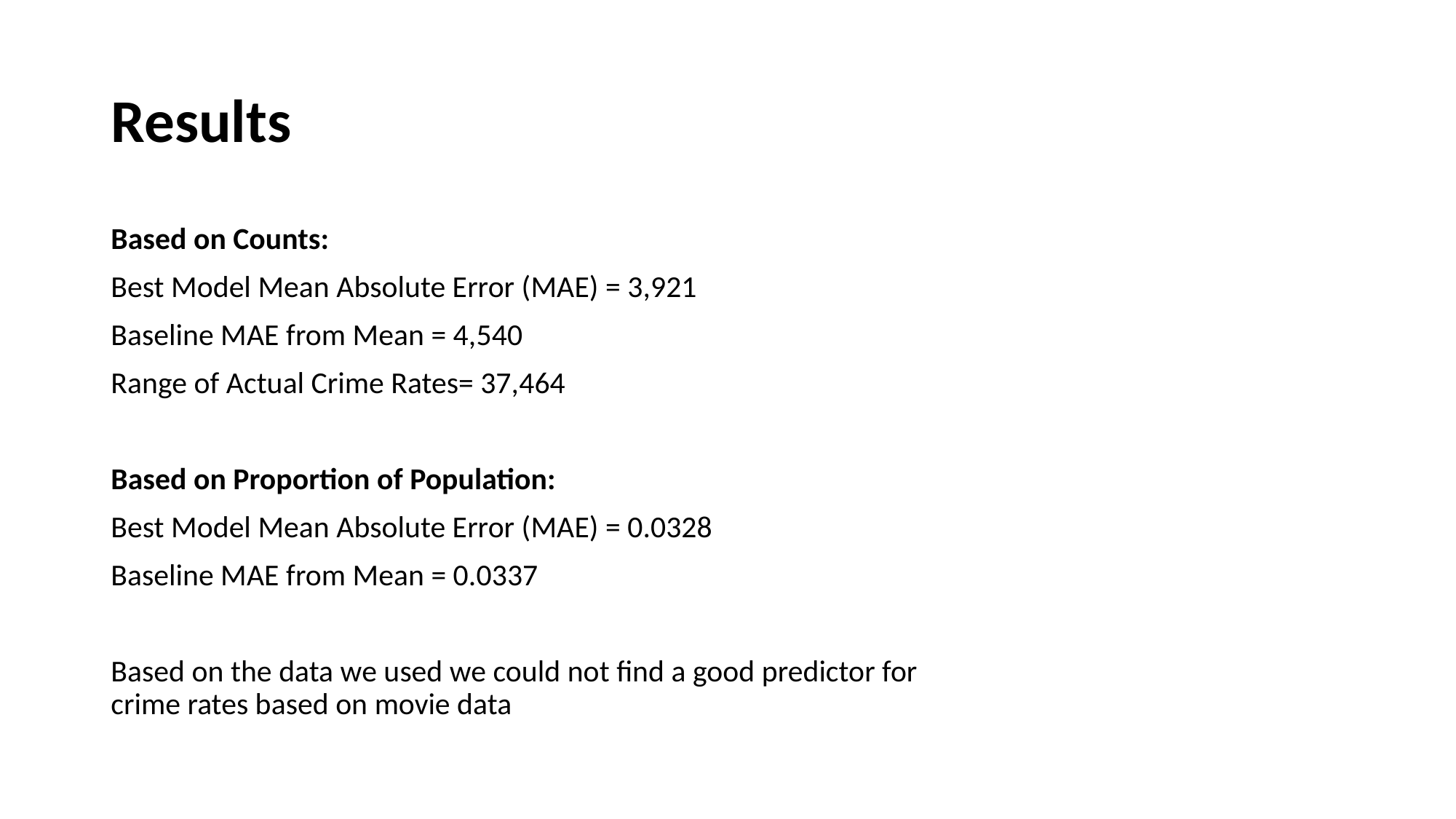

# Results
Based on Counts:
Best Model Mean Absolute Error (MAE) = 3,921
Baseline MAE from Mean = 4,540
Range of Actual Crime Rates= 37,464

Based on Proportion of Population:
Best Model Mean Absolute Error (MAE) = 0.0328
Baseline MAE from Mean = 0.0337

Based on the data we used we could not find a good predictor for crime rates based on movie data